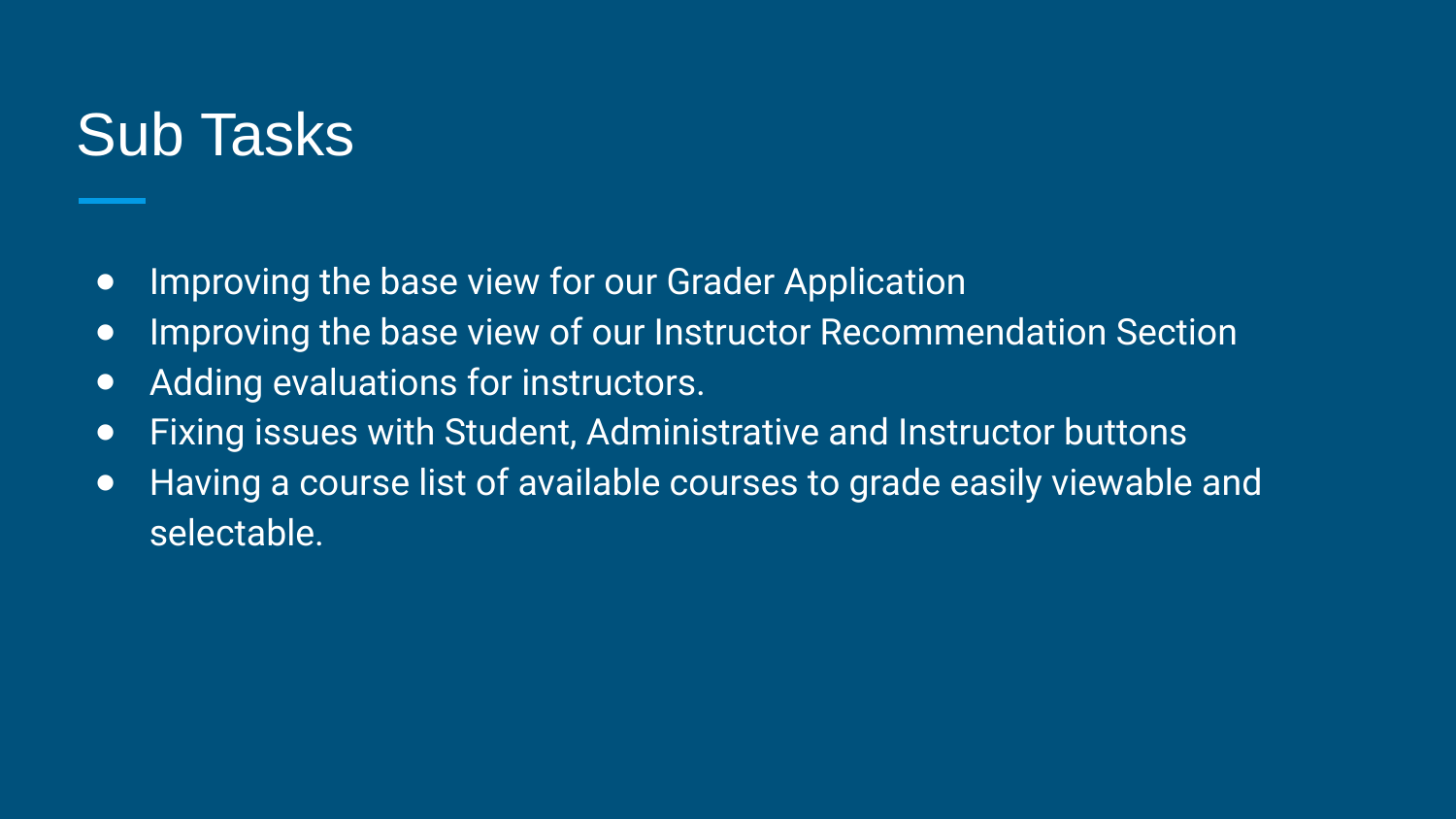

# Sub Tasks
Improving the base view for our Grader Application
Improving the base view of our Instructor Recommendation Section
Adding evaluations for instructors.
Fixing issues with Student, Administrative and Instructor buttons
Having a course list of available courses to grade easily viewable and selectable.